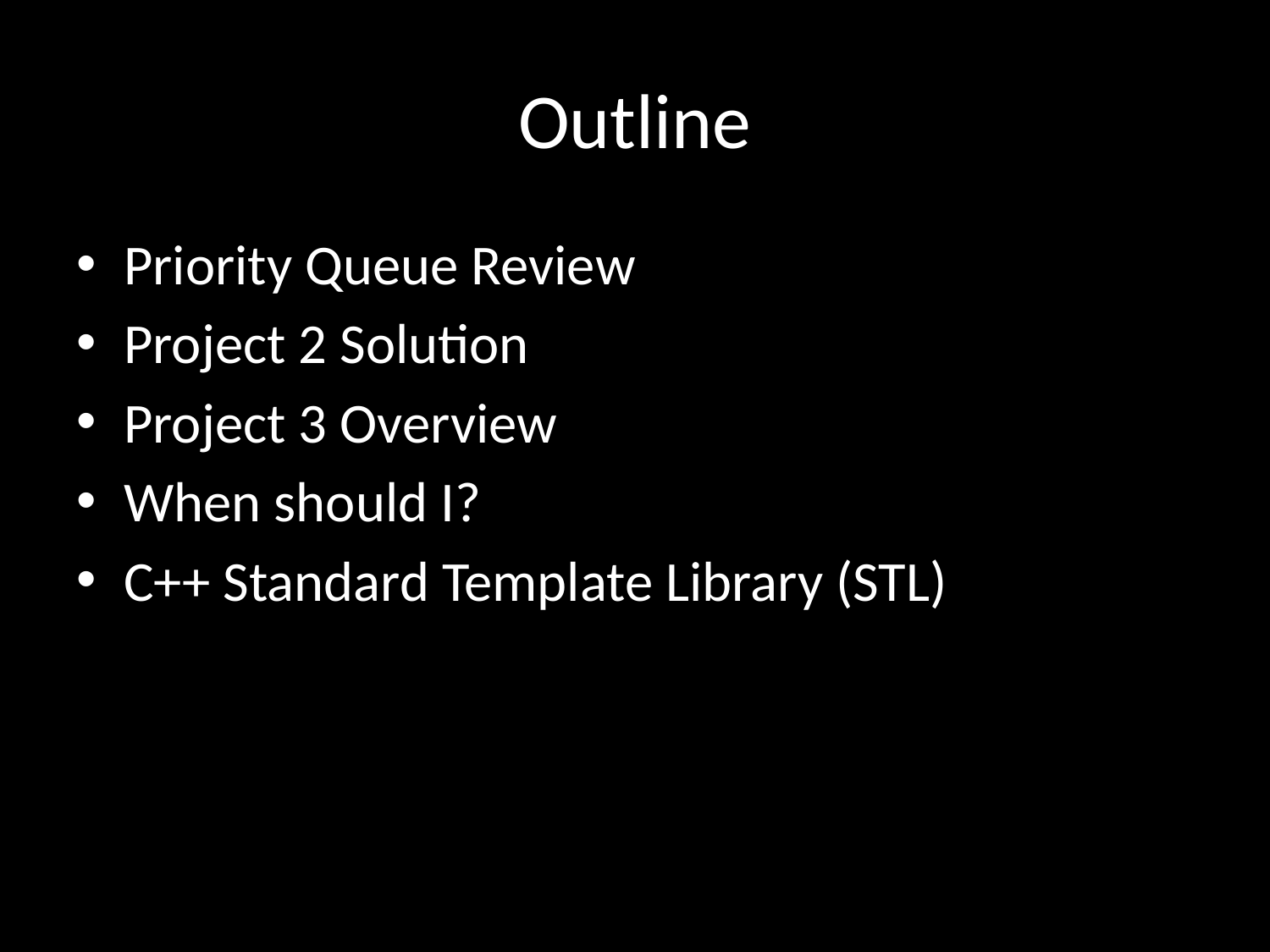

# Outline
Priority Queue Review
Project 2 Solution
Project 3 Overview
When should I?
C++ Standard Template Library (STL)